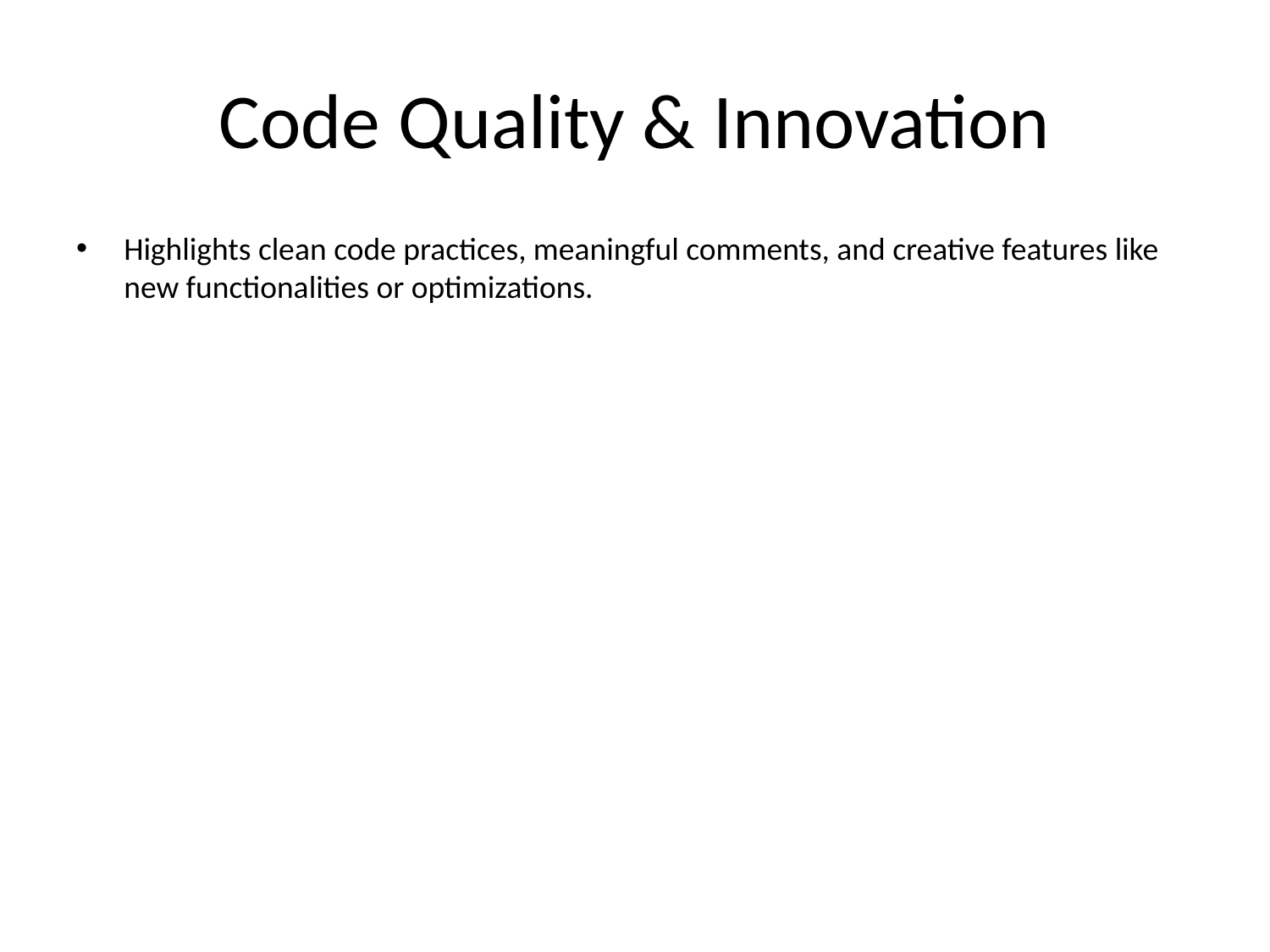

# Code Quality & Innovation
Highlights clean code practices, meaningful comments, and creative features like new functionalities or optimizations.